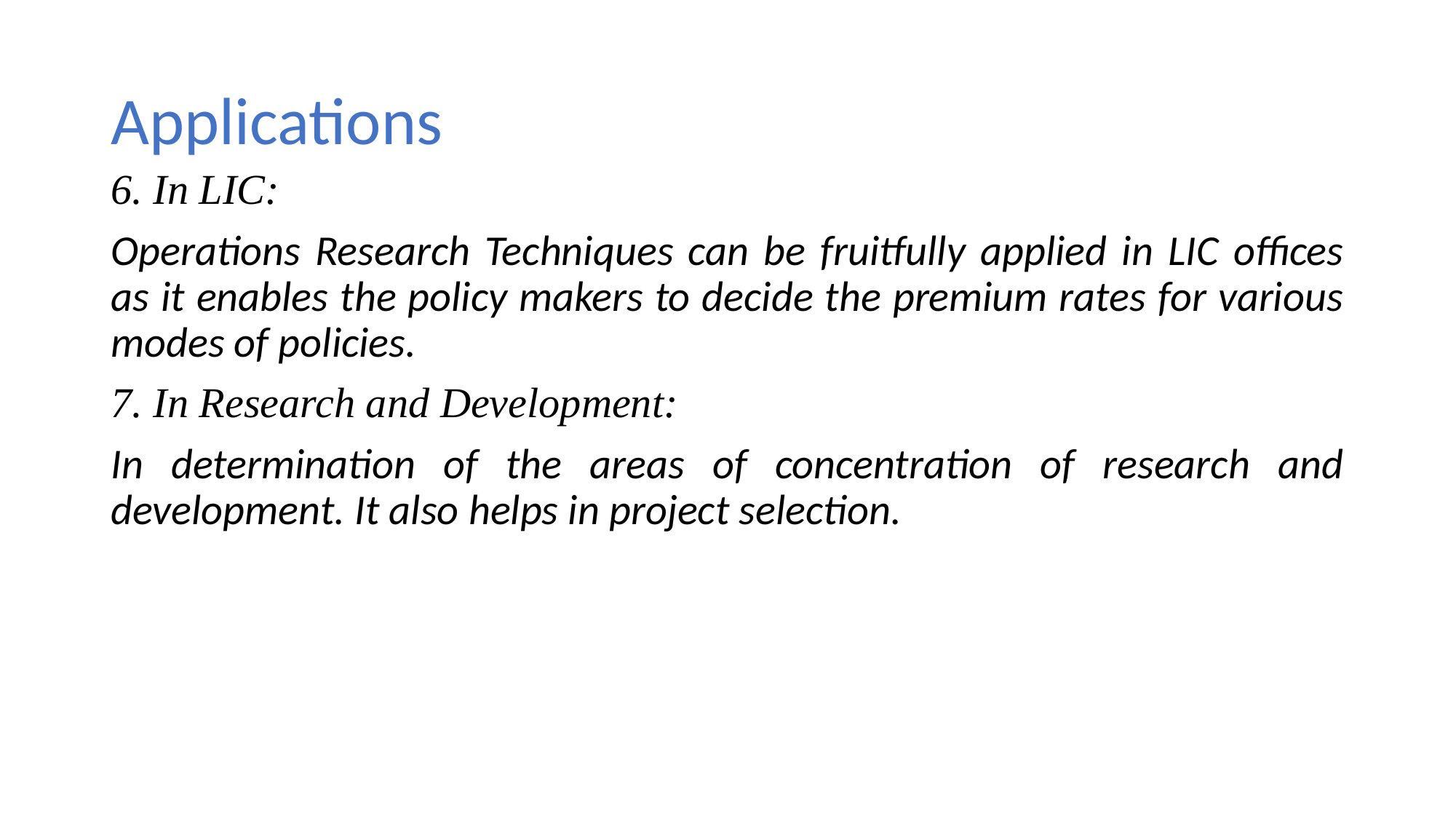

# Applications
6. In LIC:
Operations Research Techniques can be fruitfully applied in LIC offices as it enables the policy makers to decide the premium rates for various modes of policies.
7. In Research and Development:
In determination of the areas of concentration of research and development. It also helps in project selection.